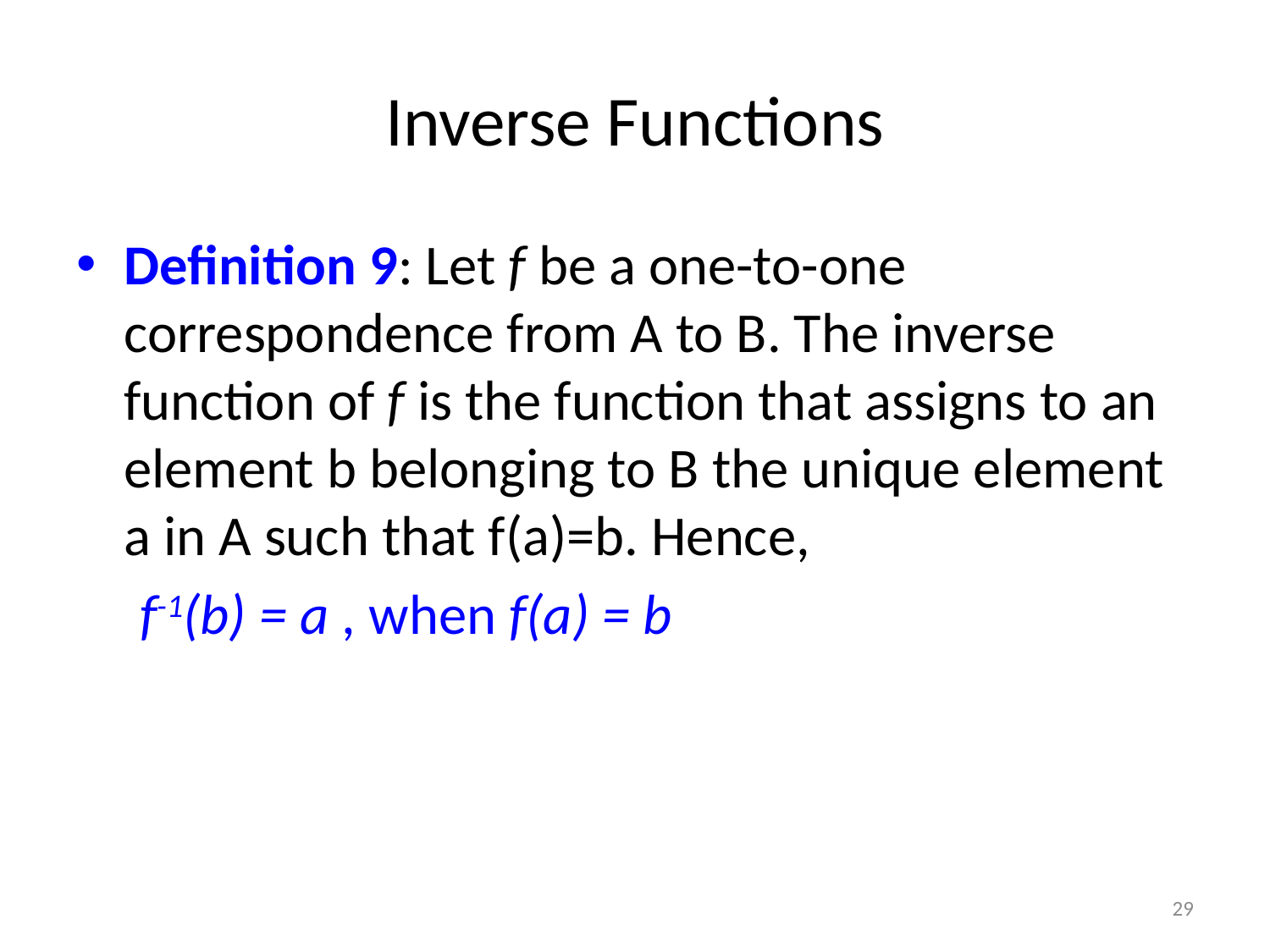

# Inverse Functions
Definition 9: Let f be a one-to-one correspondence from A to B. The inverse function of f is the function that assigns to an element b belonging to B the unique element a in A such that f(a)=b. Hence,
f-1(b) = a , when f(a) = b

29